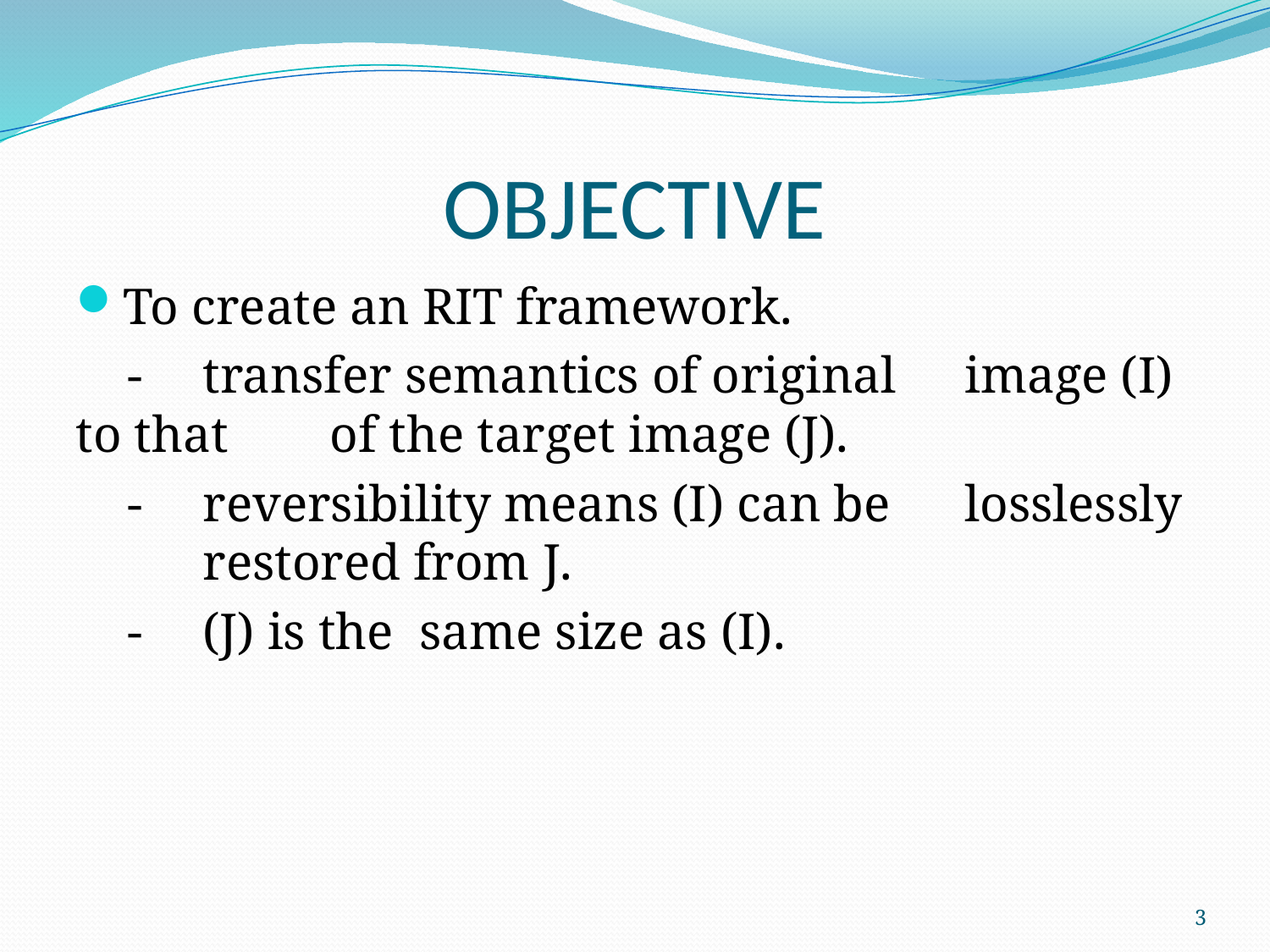

# OBJECTIVE
To create an RIT framework.
    -	transfer semantics of original 	image (I) to that       	of the target image (J).
    -	reversibility means (I) can be 	losslessly 	restored from J.
    - 	(J) is the  same size as (I).

3